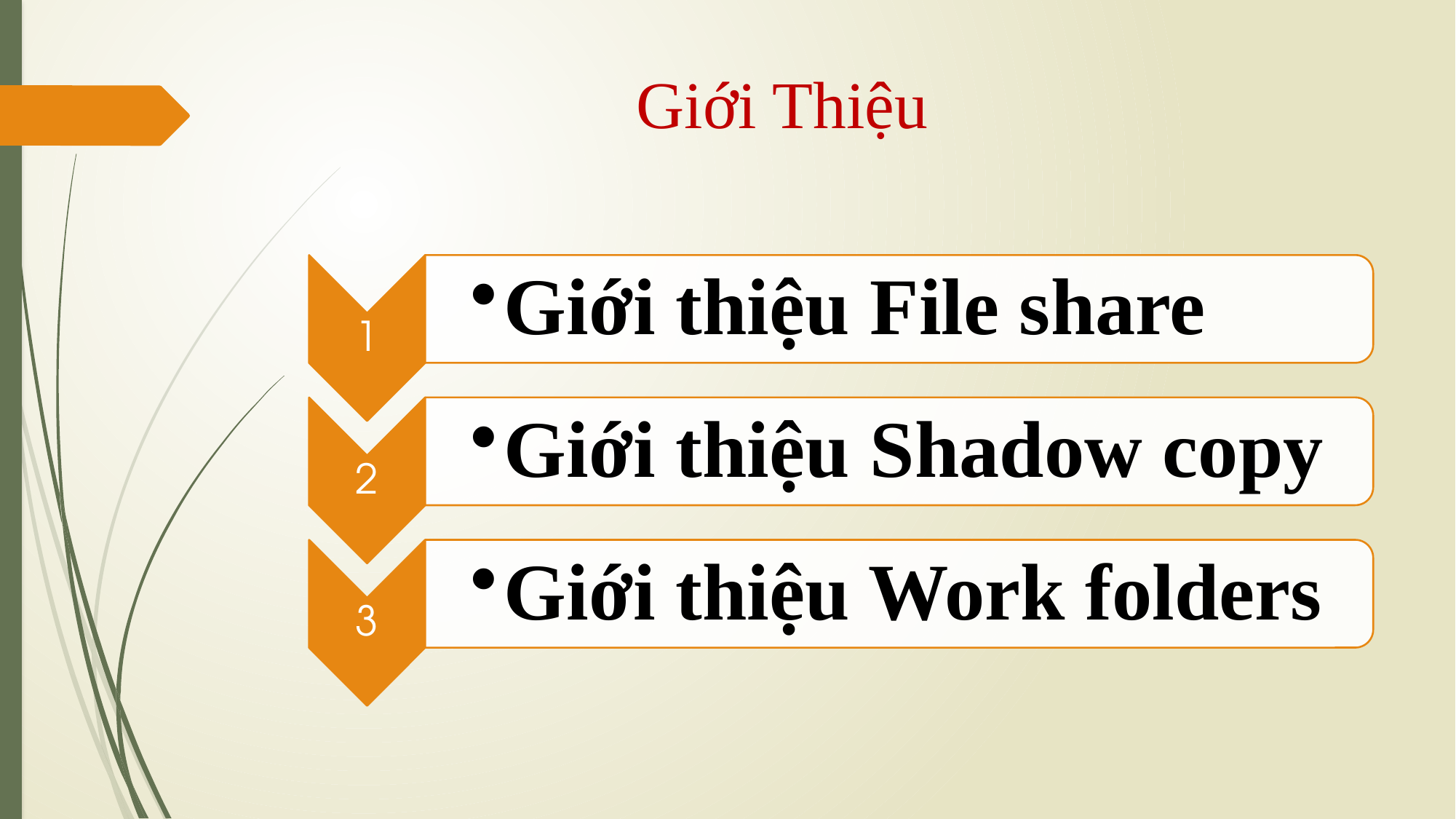

# Giới Thiệu

1
Giới thiệu File share
2
Giới thiệu Shadow copy
3
Giới thiệu Work folders